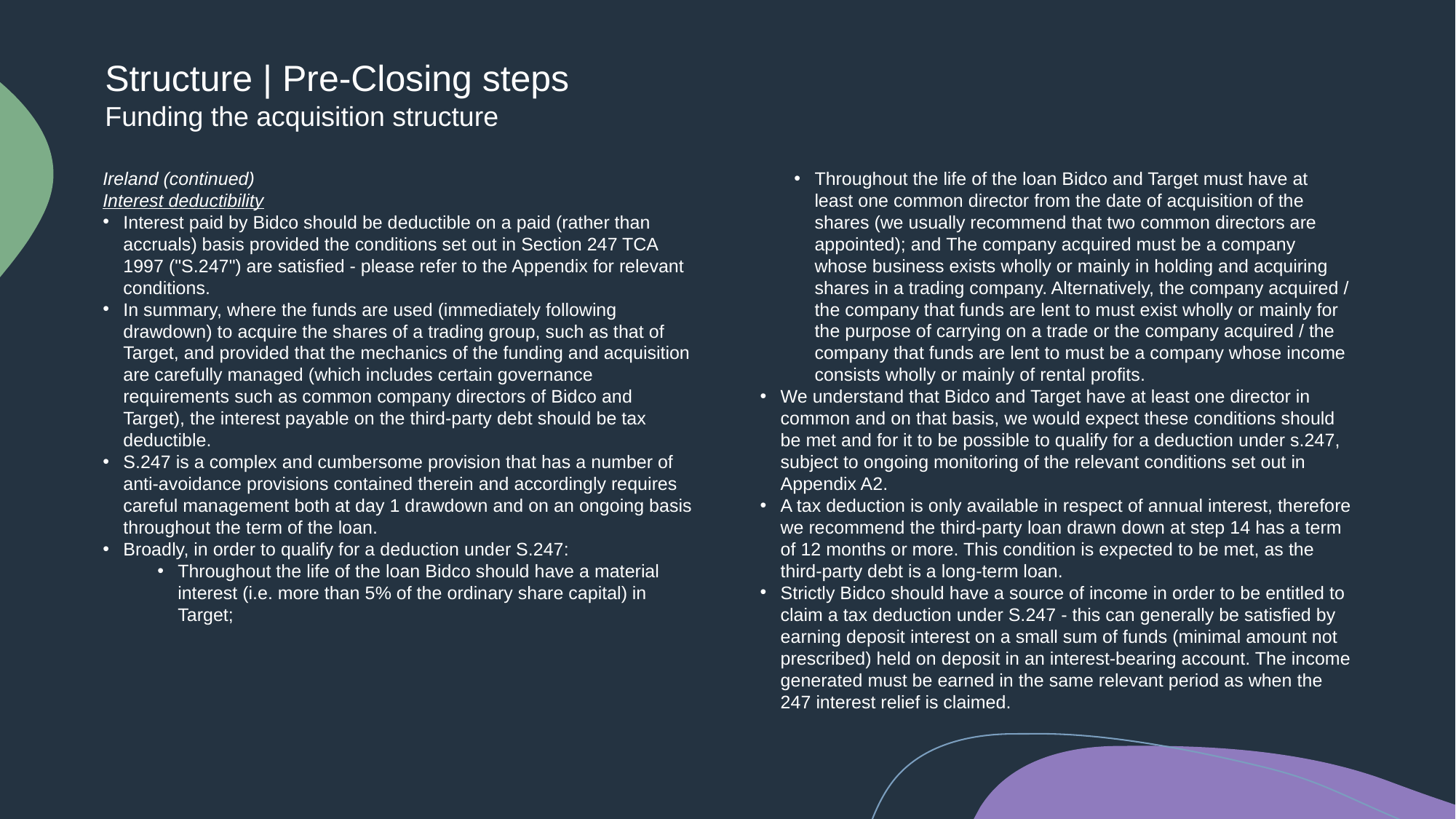

Structure | Pre-Closing steps
Funding the acquisition structure
﻿﻿Throughout the life of the loan Bidco and Target must have at least one common director from the date of acquisition of the shares (we usually recommend that two common directors are appointed); and The company acquired must be a company whose business exists wholly or mainly in holding and acquiring shares in a trading company. Alternatively, the company acquired / the company that funds are lent to must exist wholly or mainly for the purpose of carrying on a trade or the company acquired / the company that funds are lent to must be a company whose income consists wholly or mainly of rental profits.
﻿﻿We understand that Bidco and Target have at least one director in common and on that basis, we would expect these conditions should be met and for it to be possible to qualify for a deduction under s.247, subject to ongoing monitoring of the relevant conditions set out in Appendix A2.
﻿﻿A tax deduction is only available in respect of annual interest, therefore we recommend the third-party loan drawn down at step 14 has a term of 12 months or more. This condition is expected to be met, as the third-party debt is a long-term loan.
﻿﻿Strictly Bidco should have a source of income in order to be entitled to claim a tax deduction under S.247 - this can generally be satisfied by earning deposit interest on a small sum of funds (minimal amount not prescribed) held on deposit in an interest-bearing account. The income generated must be earned in the same relevant period as when the 247 interest relief is claimed.

Ireland (continued)
Interest deductibility
﻿﻿Interest paid by Bidco should be deductible on a paid (rather than accruals) basis provided the conditions set out in Section 247 TCA 1997 ("S.247") are satisfied - please refer to the Appendix for relevant conditions.
﻿﻿In summary, where the funds are used (immediately following drawdown) to acquire the shares of a trading group, such as that of Target, and provided that the mechanics of the funding and acquisition are carefully managed (which includes certain governance requirements such as common company directors of Bidco and Target), the interest payable on the third-party debt should be tax deductible.
﻿﻿S.247 is a complex and cumbersome provision that has a number of anti-avoidance provisions contained therein and accordingly requires careful management both at day 1 drawdown and on an ongoing basis throughout the term of the loan.
﻿﻿Broadly, in order to qualify for a deduction under S.247:
﻿﻿Throughout the life of the loan Bidco should have a material interest (i.e. more than 5% of the ordinary share capital) in Target;